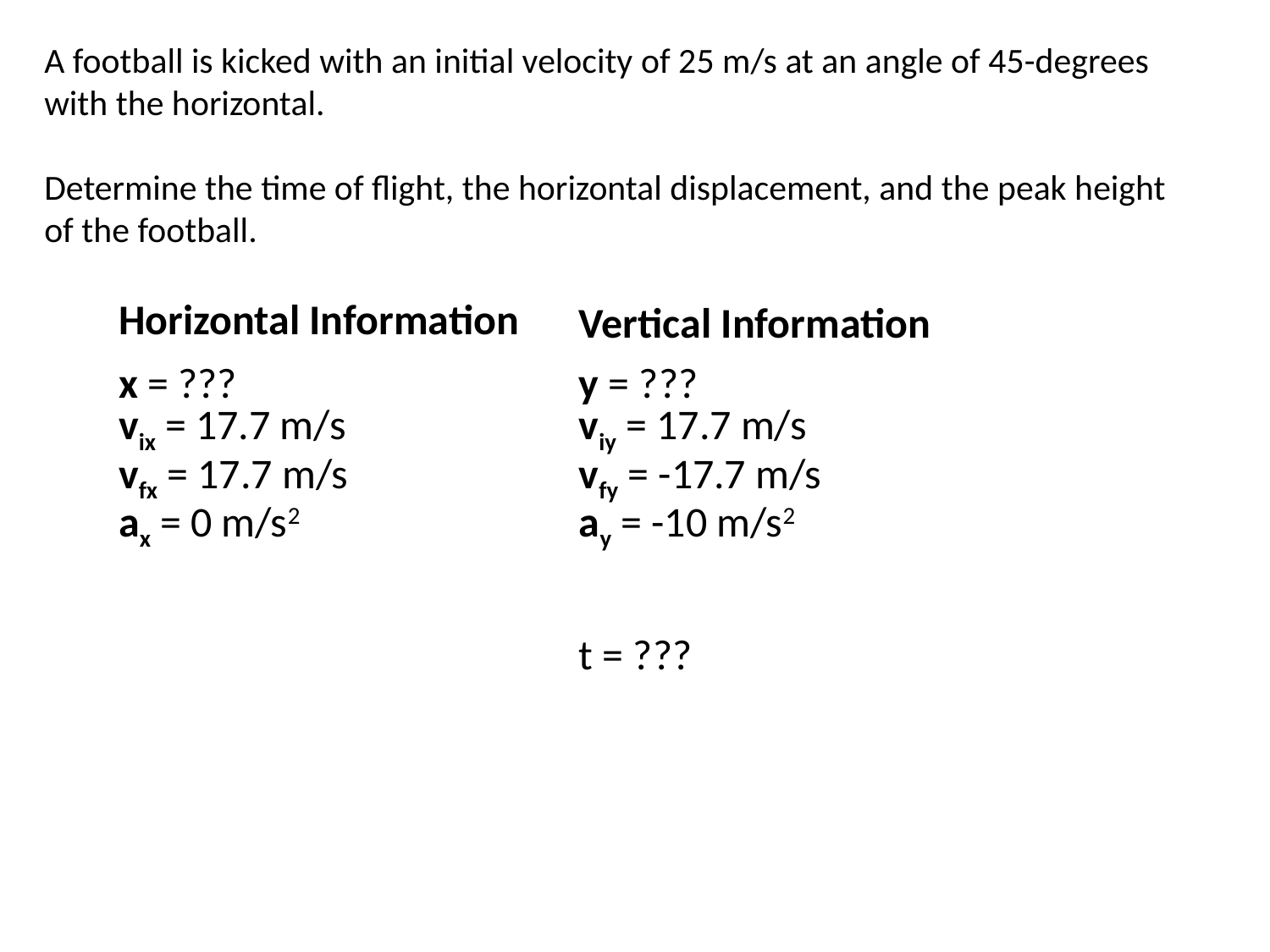

A football is kicked with an initial velocity of 25 m/s at an angle of 45-degrees with the horizontal.

Determine the time of flight, the horizontal displacement, and the peak height of the football.
| Horizontal Information | Vertical Information |
| --- | --- |
| x = ??? vix = 17.7 m/s vfx = 17.7 m/s ax = 0 m/s2 | y = ??? viy = 17.7 m/s vfy = -17.7 m/s ay = -10 m/s2 t = ??? |